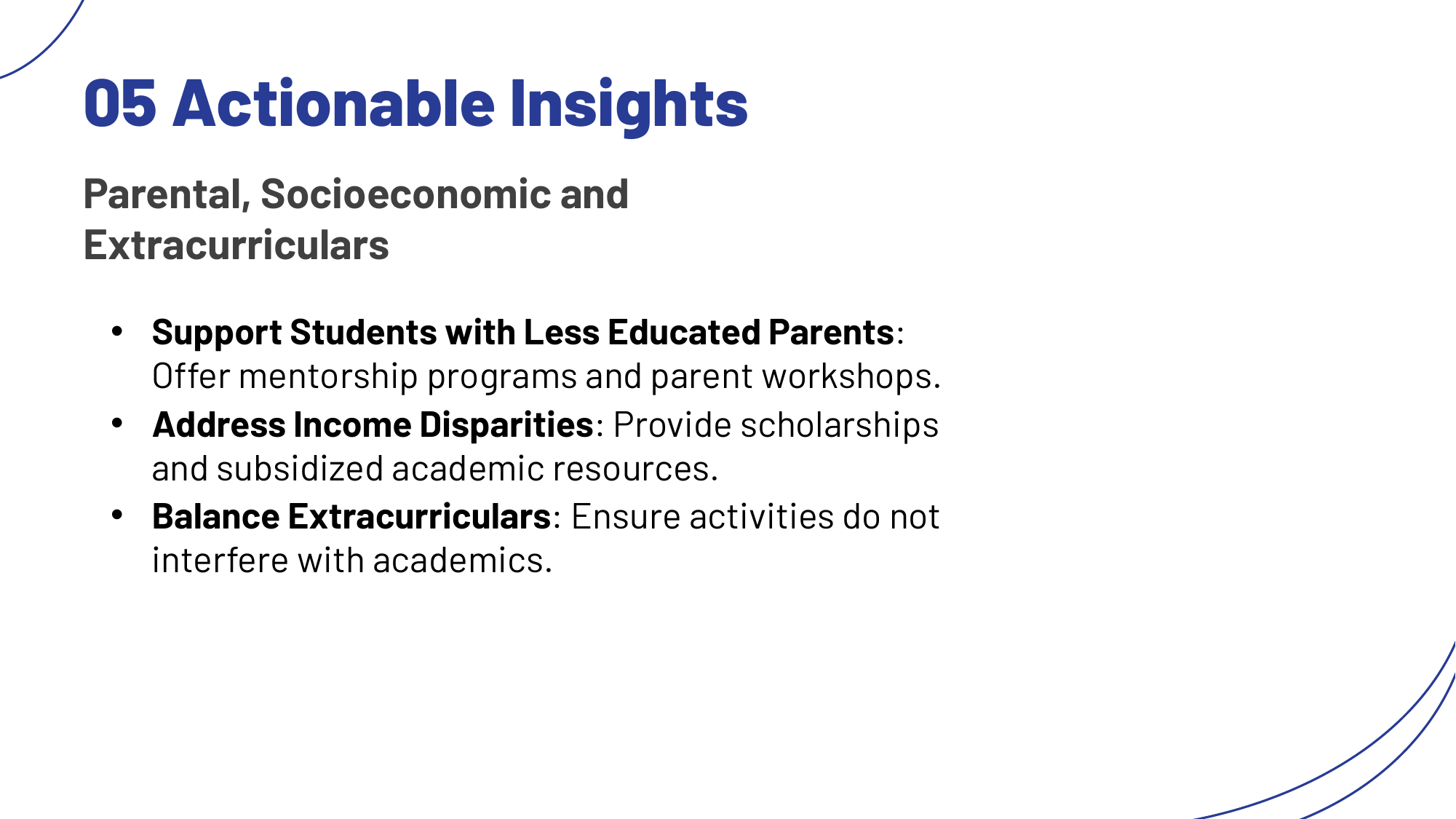

# 05 Actionable Insights

Parental, Socioeconomic and Extracurriculars

Support Students with Less Educated Parents: Offer mentorship programs and parent workshops.
Address Income Disparities: Provide scholarships and subsidized academic resources.
Balance Extracurriculars: Ensure activities do not interfere with academics.